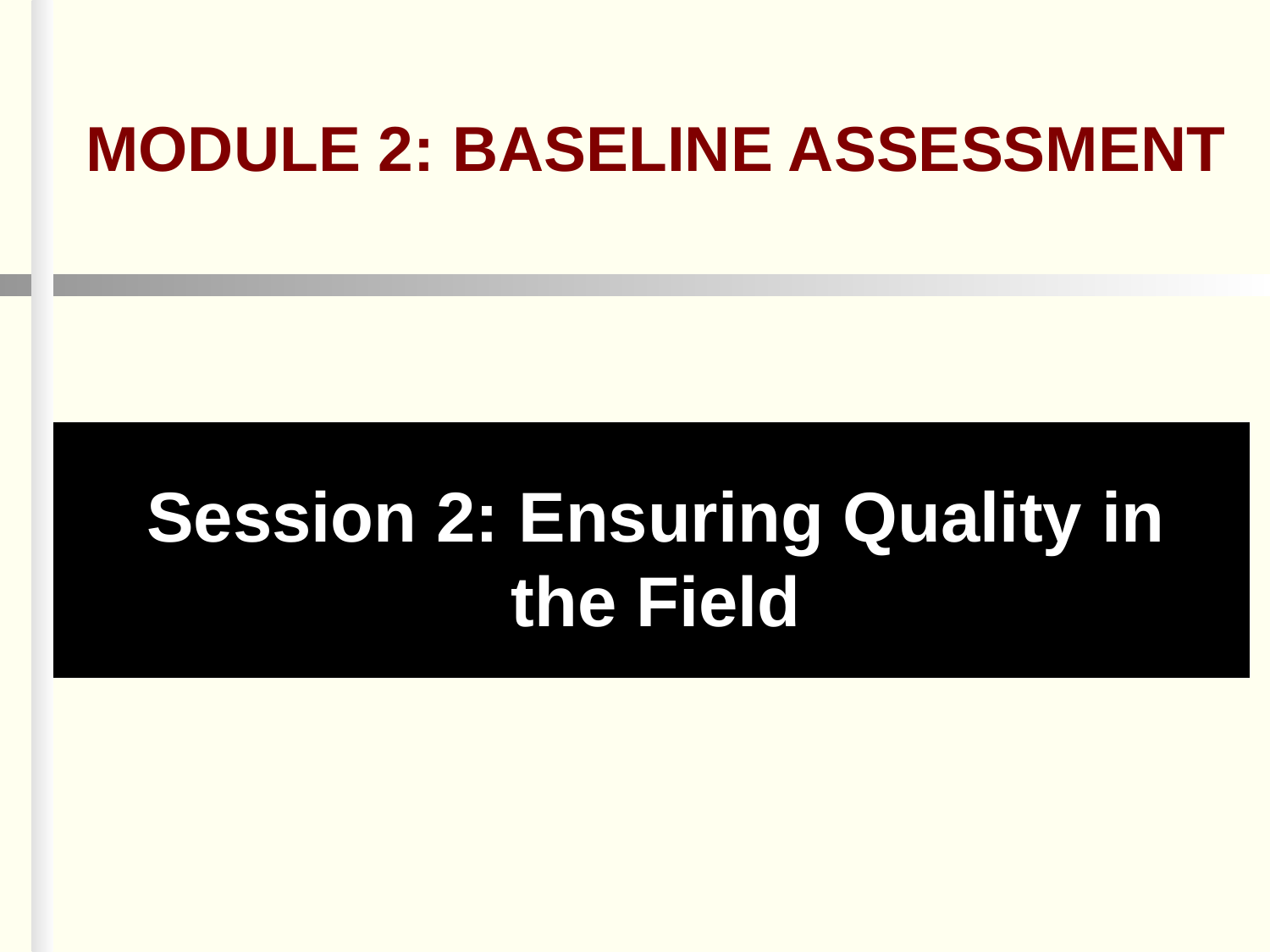

MODULE 2: BASELINE ASSESSMENT

Session 2: Ensuring Quality in the Field